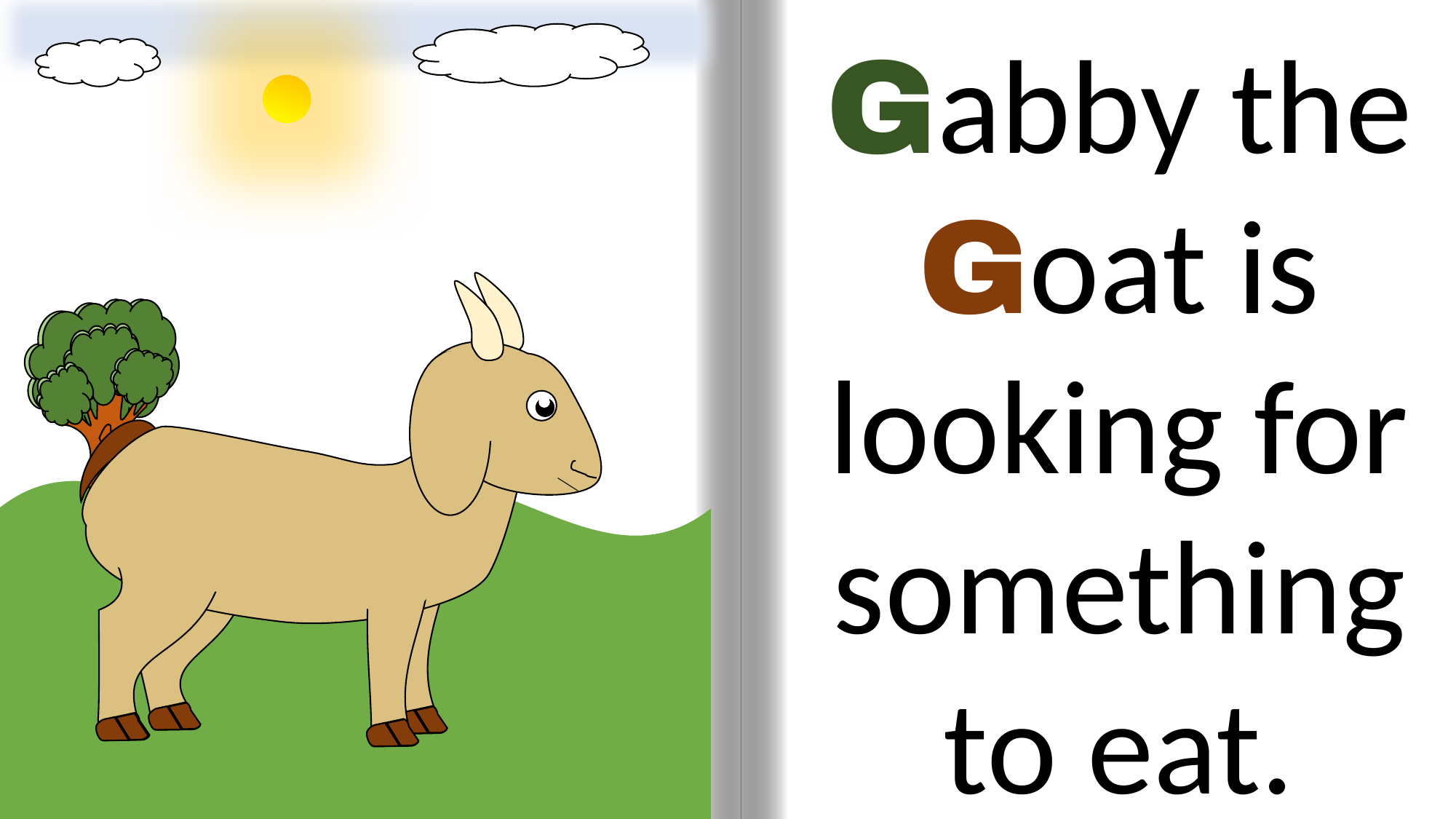

Gabby the Goat is looking for something to eat.